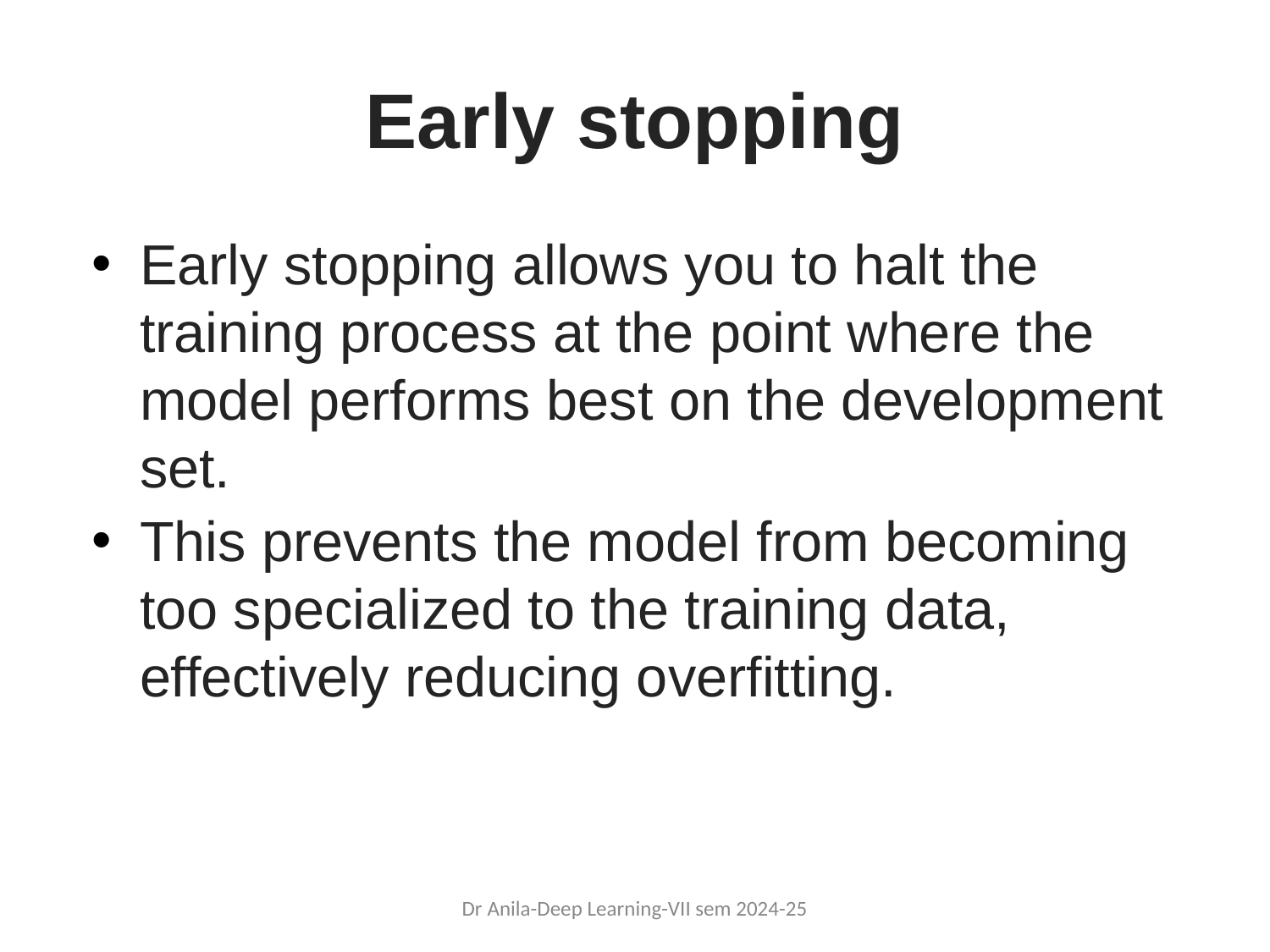

# Early stopping
Early stopping allows you to halt the training process at the point where the model performs best on the development set.
This prevents the model from becoming too specialized to the training data, effectively reducing overfitting.
Dr Anila-Deep Learning-VII sem 2024-25